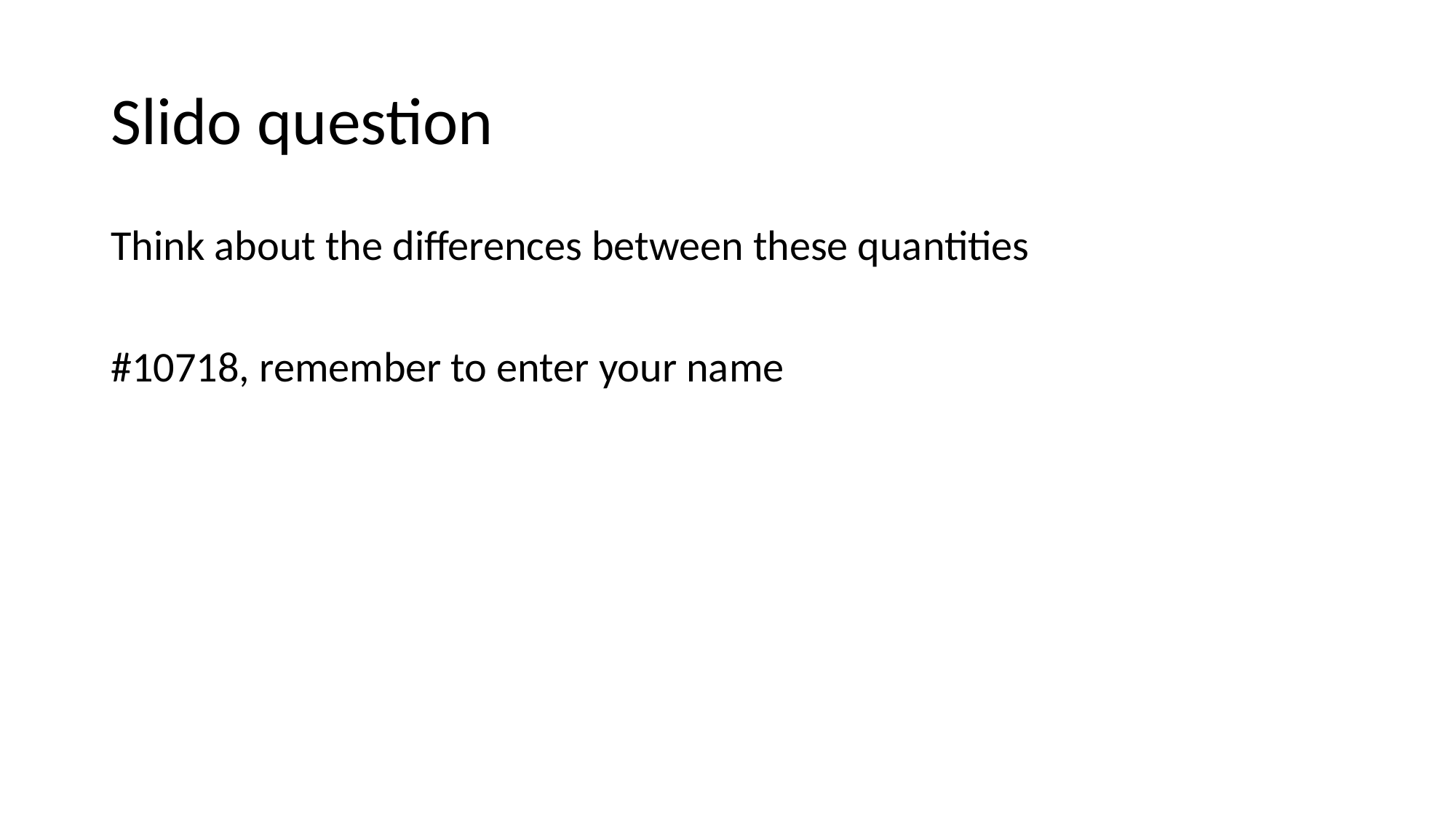

# Slido question
Think about the differences between these quantities

#10718, remember to enter your name